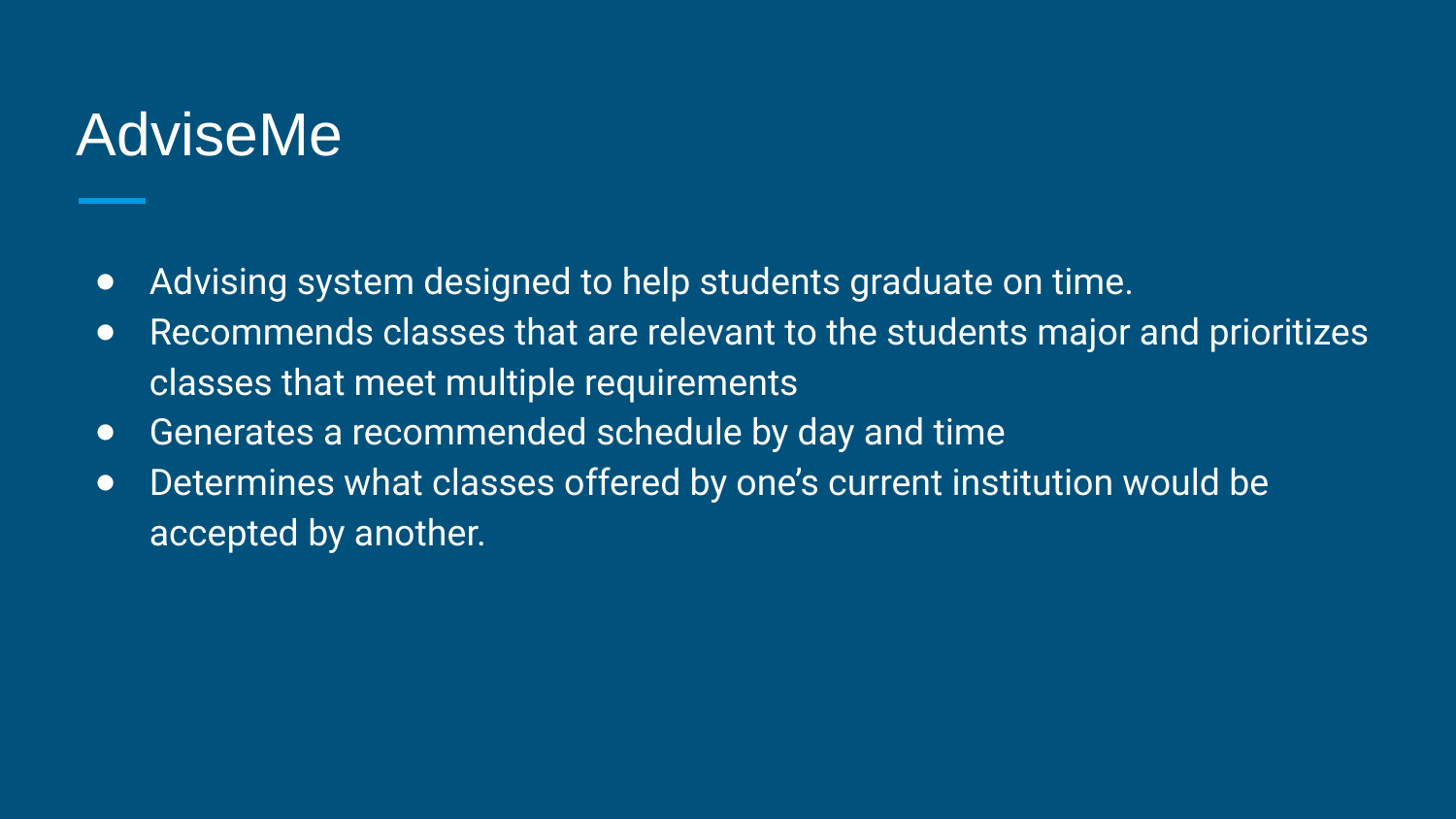

# AdviseMe
Advising system designed to help students graduate on time.
Recommends classes that are relevant to the students major and prioritizes classes that meet multiple requirements
Generates a recommended schedule by day and time
Determines what classes offered by one’s current institution would be accepted by another.